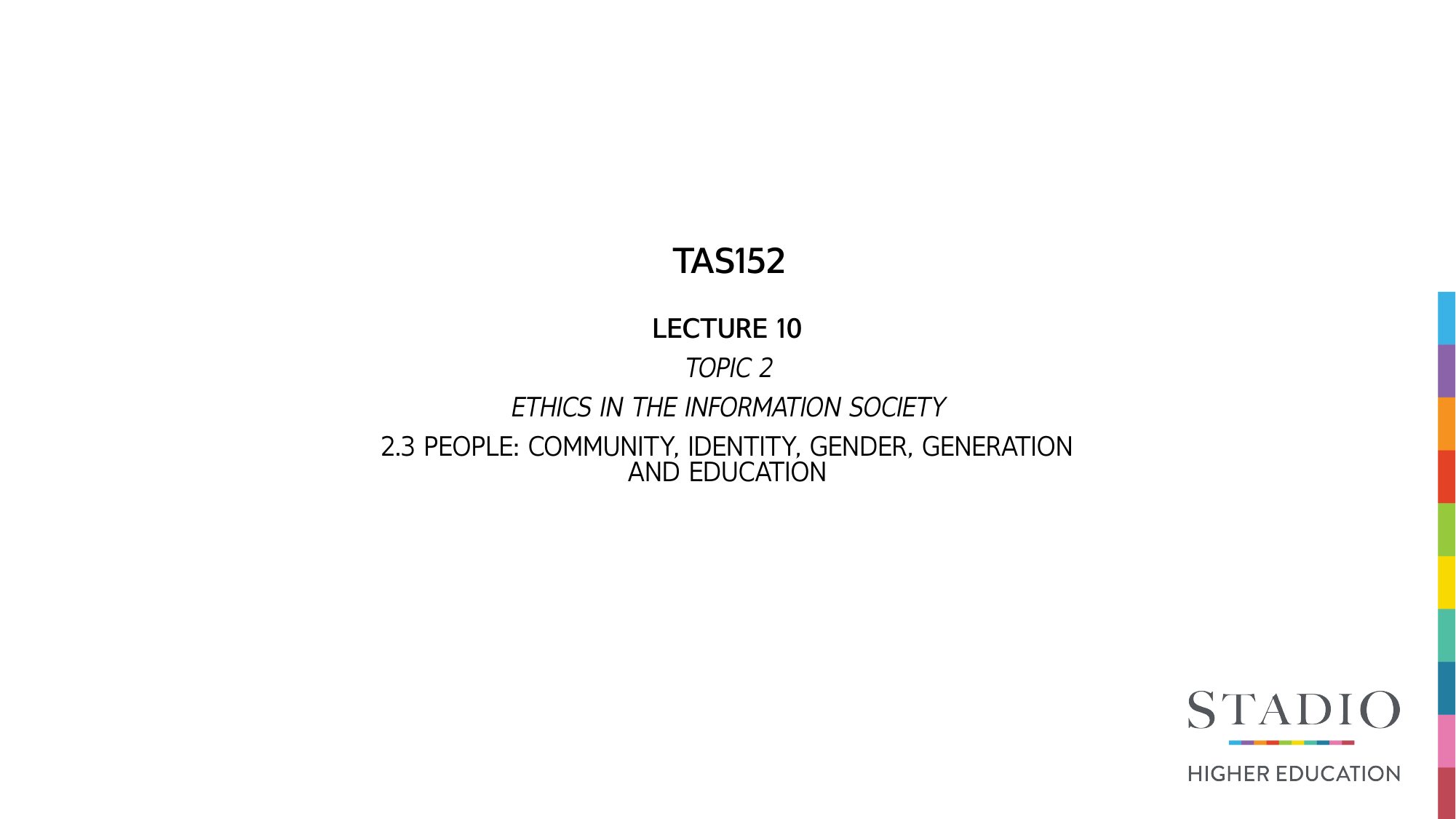

# TAS152
LECTURE 10
TOPIC 2
ETHICS IN THE INFORMATION SOCIETY
2.3 PEOPLE: COMMUNITY, IDENTITY, GENDER, GENERATION AND EDUCATION